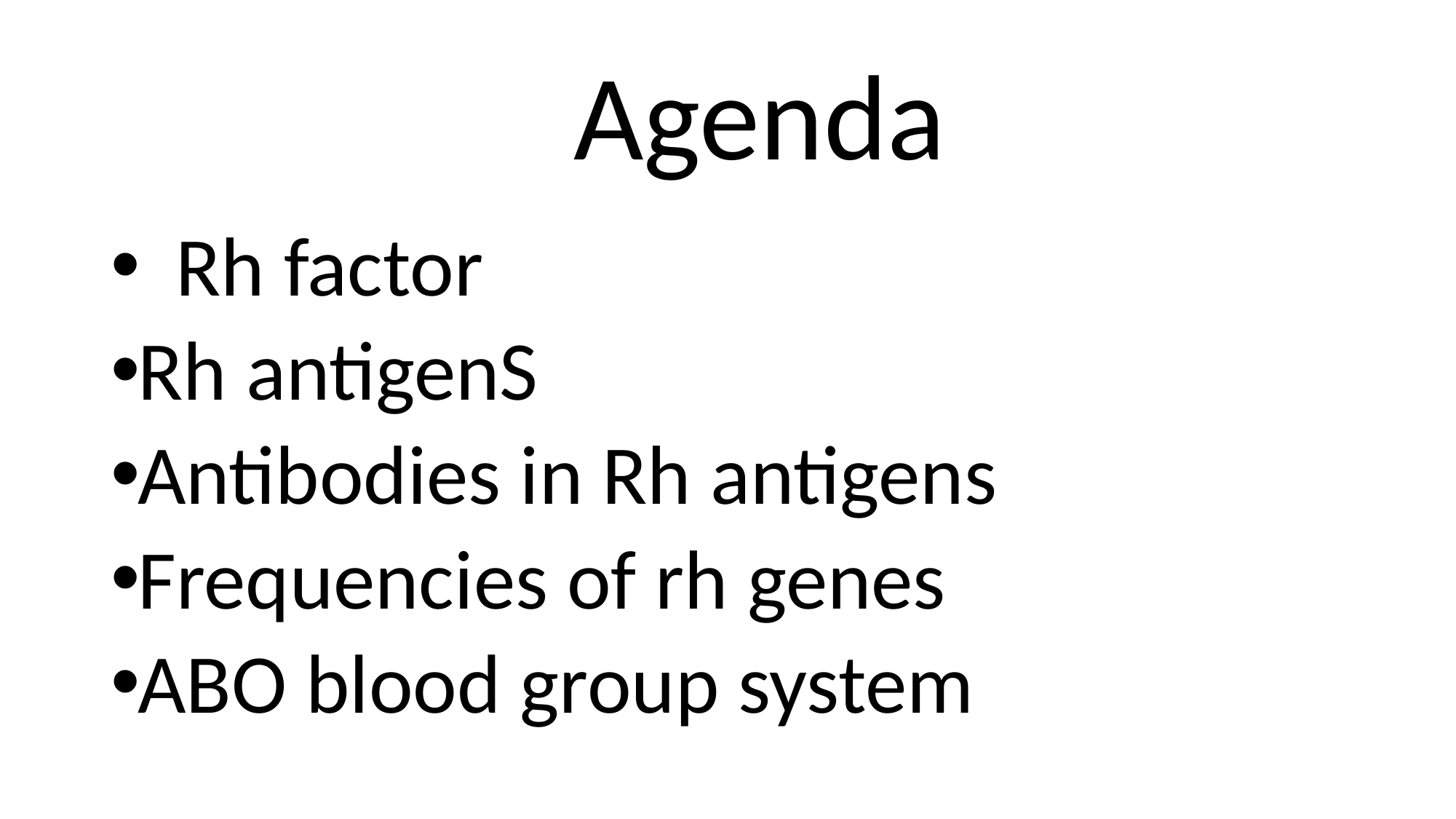

# Agenda
  Rh factor
Rh antigenS
Antibodies in Rh antigens
Frequencies of rh genes
ABO blood group system